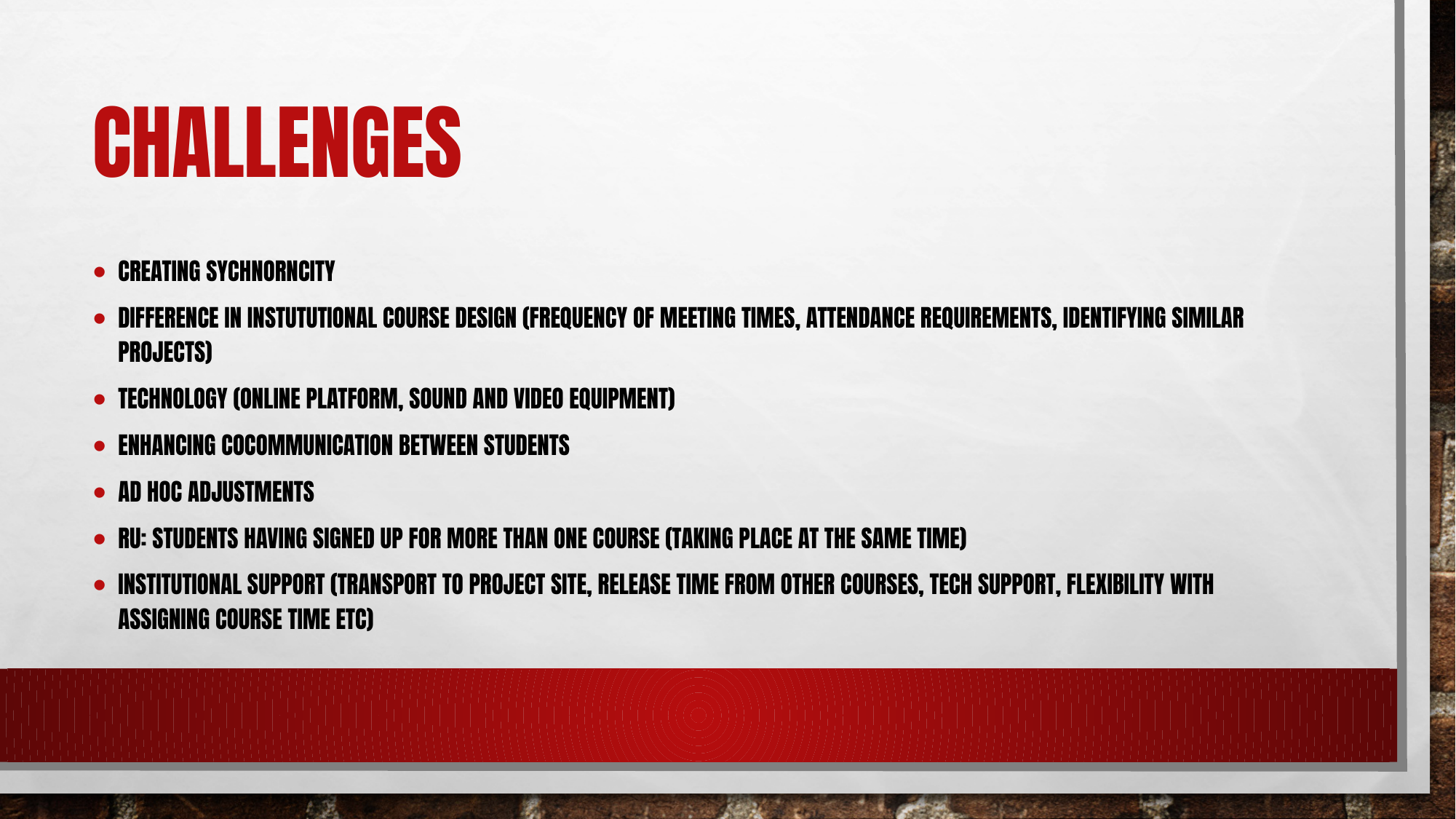

# challenges
Creating sychnorncity
Difference in instututional course design (frequency of meeting times, attendance requirements, identifying similar projects)
Technology (Online platform, sound and video equipment)
Enhancing cocommunication between students
Ad hoc adjustments
RU: students having signed up for more than one course (taking place at the same time)
Institutional support (transport to project site, release time from other courses, tech support, flexibility with assigning course time etc)